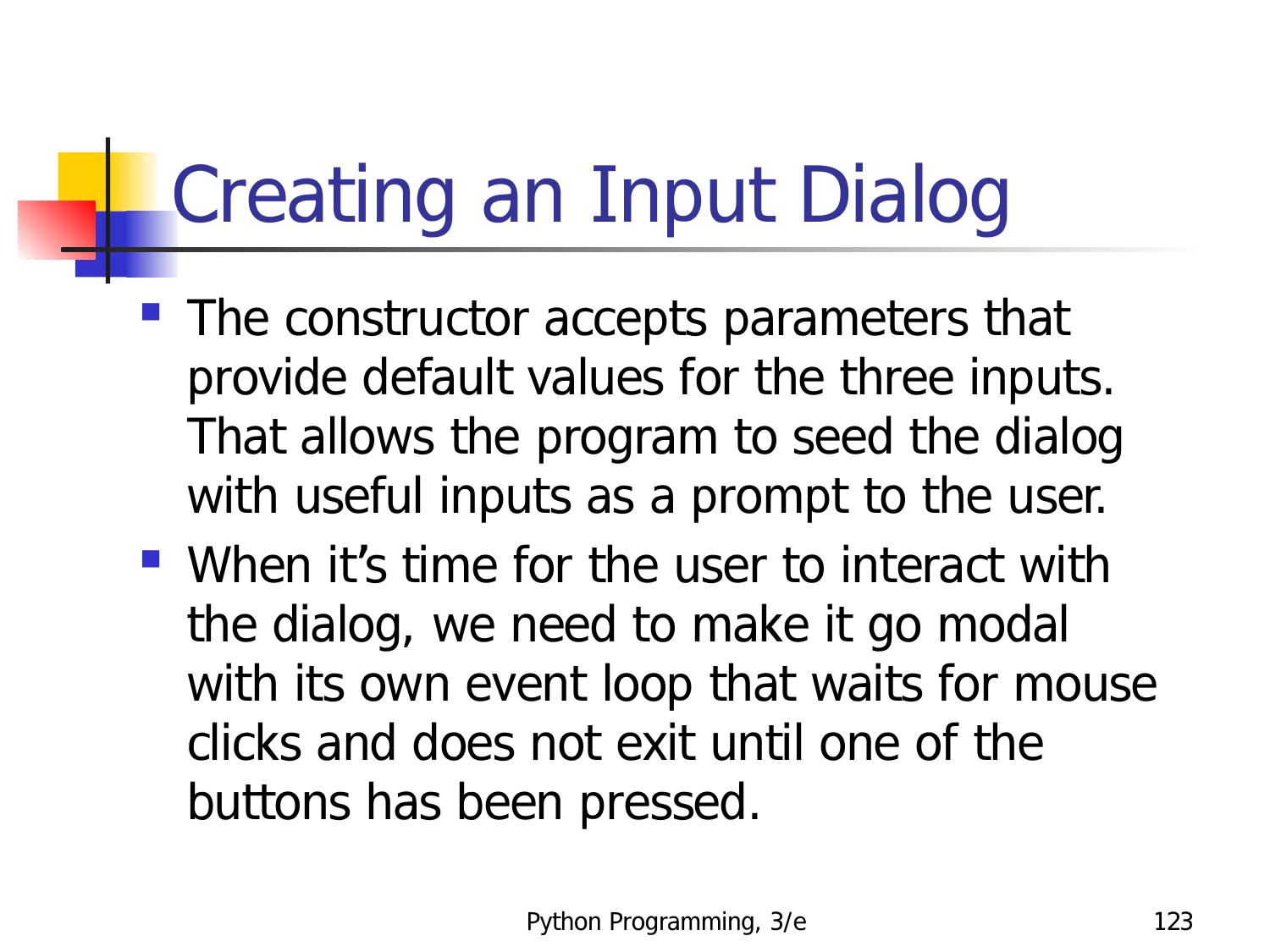

# Creating an Input Dialog
The constructor accepts parameters that provide default values for the three inputs. That allows the program to seed the dialog with useful inputs as a prompt to the user.
When it’s time for the user to interact with the dialog, we need to make it go modal with its own event loop that waits for mouse clicks and does not exit until one of the buttons has been pressed.
Python Programming, 3/e
123